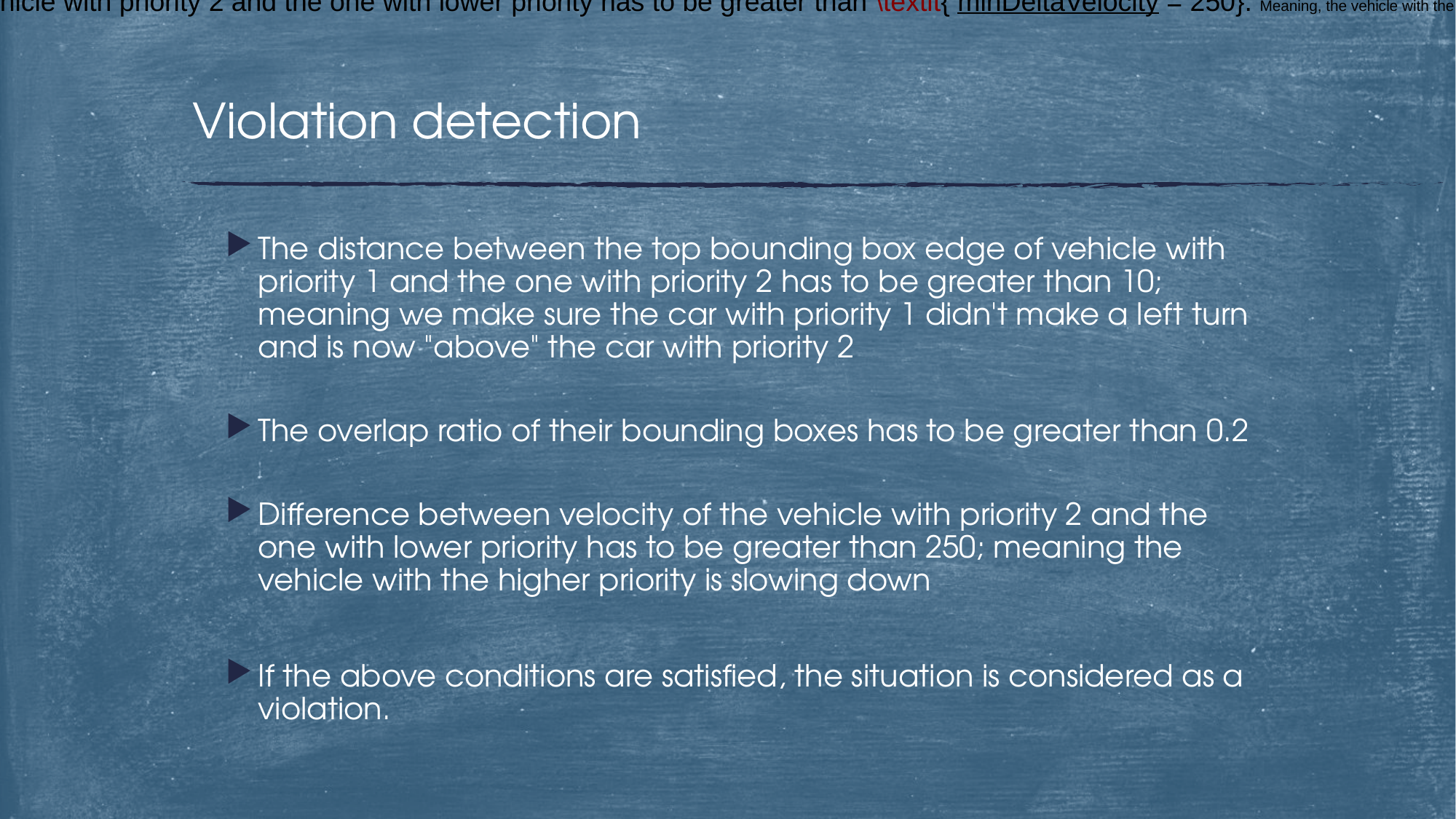

difference between velocity \footnotemark of the vehicle with priority 2 and the one with lower priority has to be greater than \textit{ minDeltaVelocity = 250}. Meaning, the vehicle with the higher priority has to have a much lower velocity, as though it was stopping or slowing down
# Violation detection
The distance between the top bounding box edge of vehicle with priority 1 and the one with priority 2 has to be greater than 10; meaning we make sure the car with priority 1 didn't make a left turn and is now "above" the car with priority 2

The overlap ratio of their bounding boxes has to be greater than 0.2

Difference between velocity of the vehicle with priority 2 and the one with lower priority has to be greater than 250; meaning the vehicle with the higher priority is slowing down

If the above conditions are satisfied, the situation is considered as a violation.